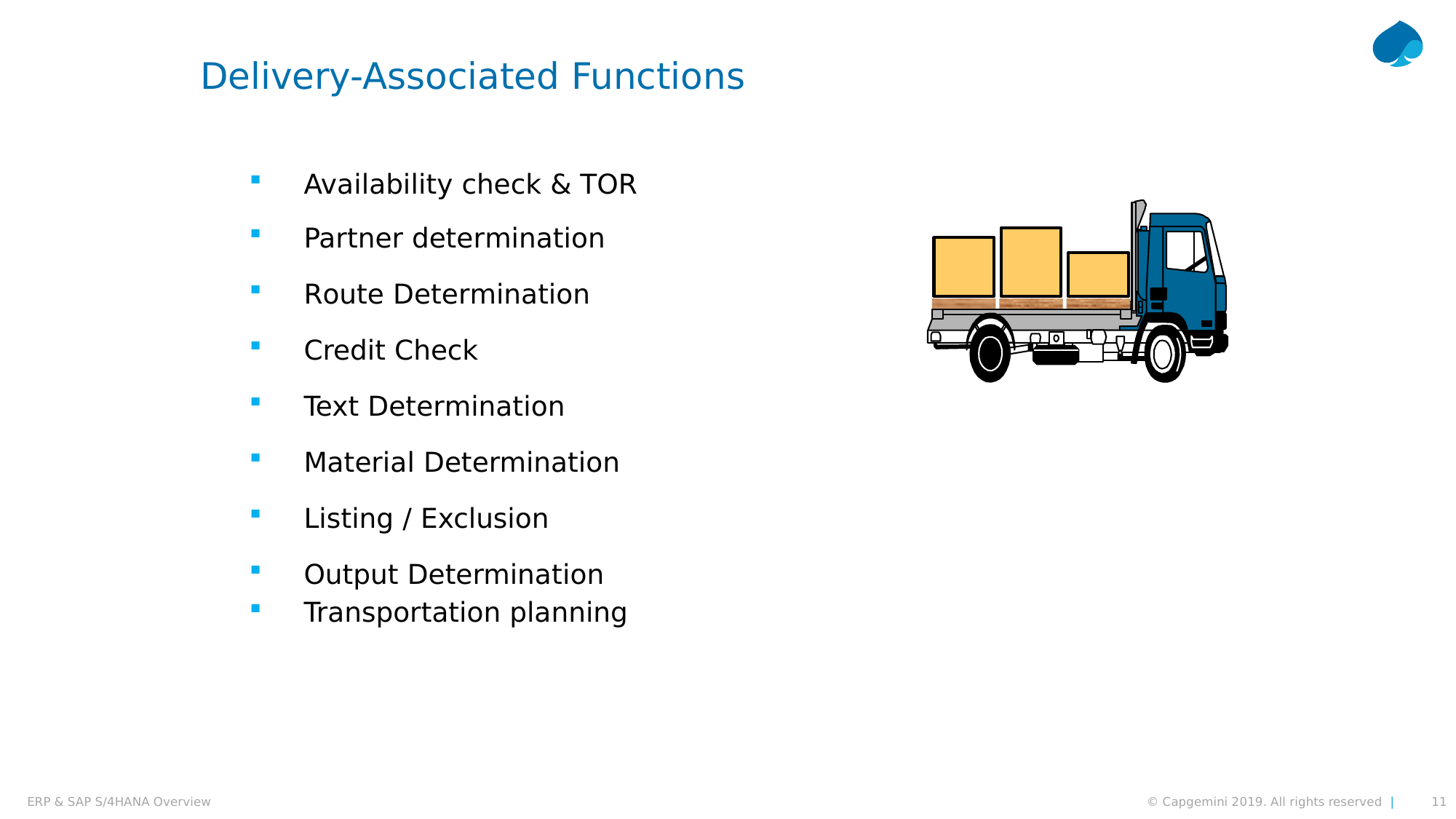

# Delivery-Associated Functions
Availability check & TOR
Partner determination
Route Determination
Credit Check
Text Determination
Material Determination
Listing / Exclusion
Output Determination
Transportation planning